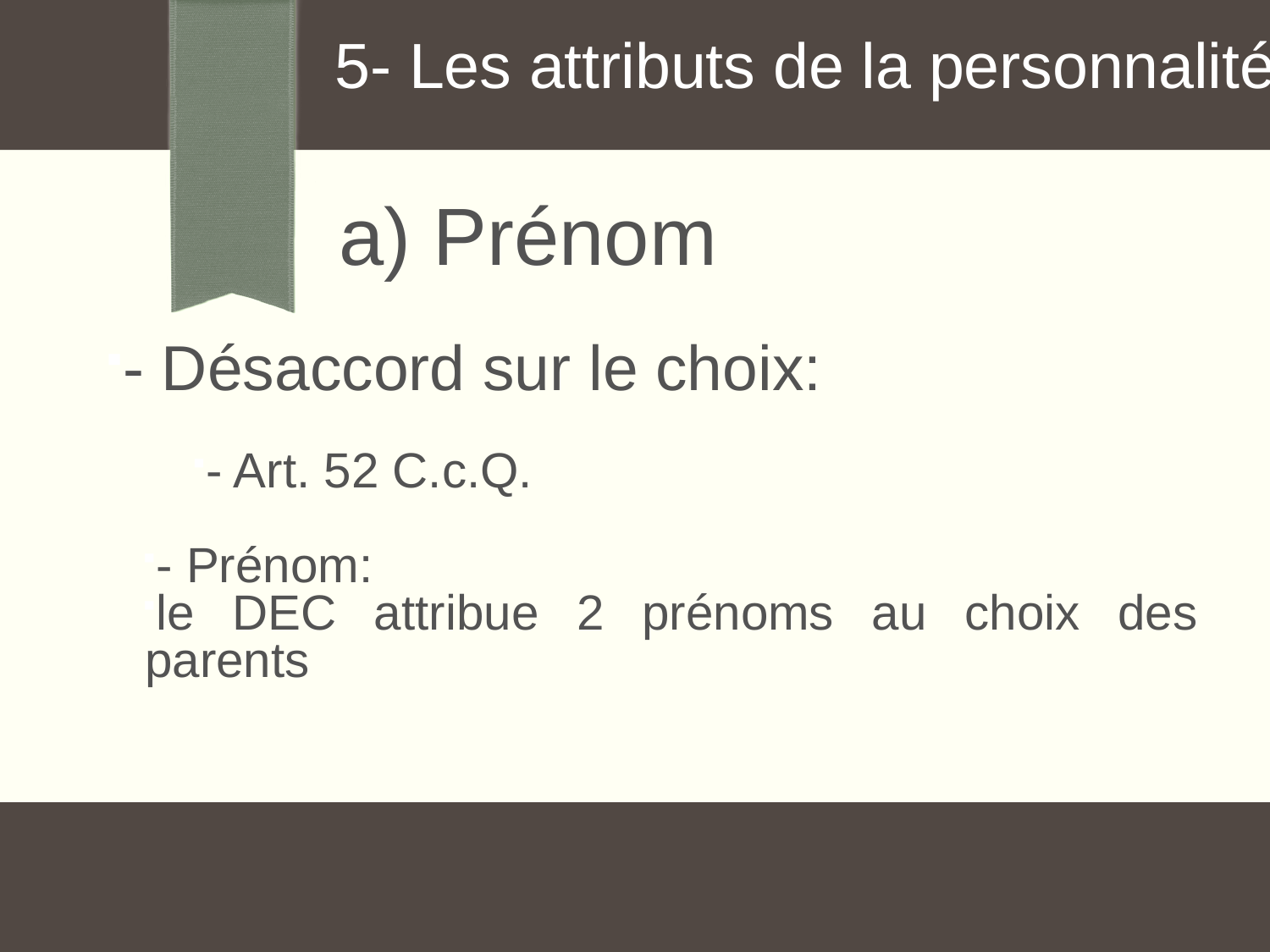

5- Les attributs de la personnalité
a) Prénom

- Désaccord sur le choix:

- Art. 52 C.c.Q.

- Prénom:
le DEC attribue 2 prénoms au choix des parents